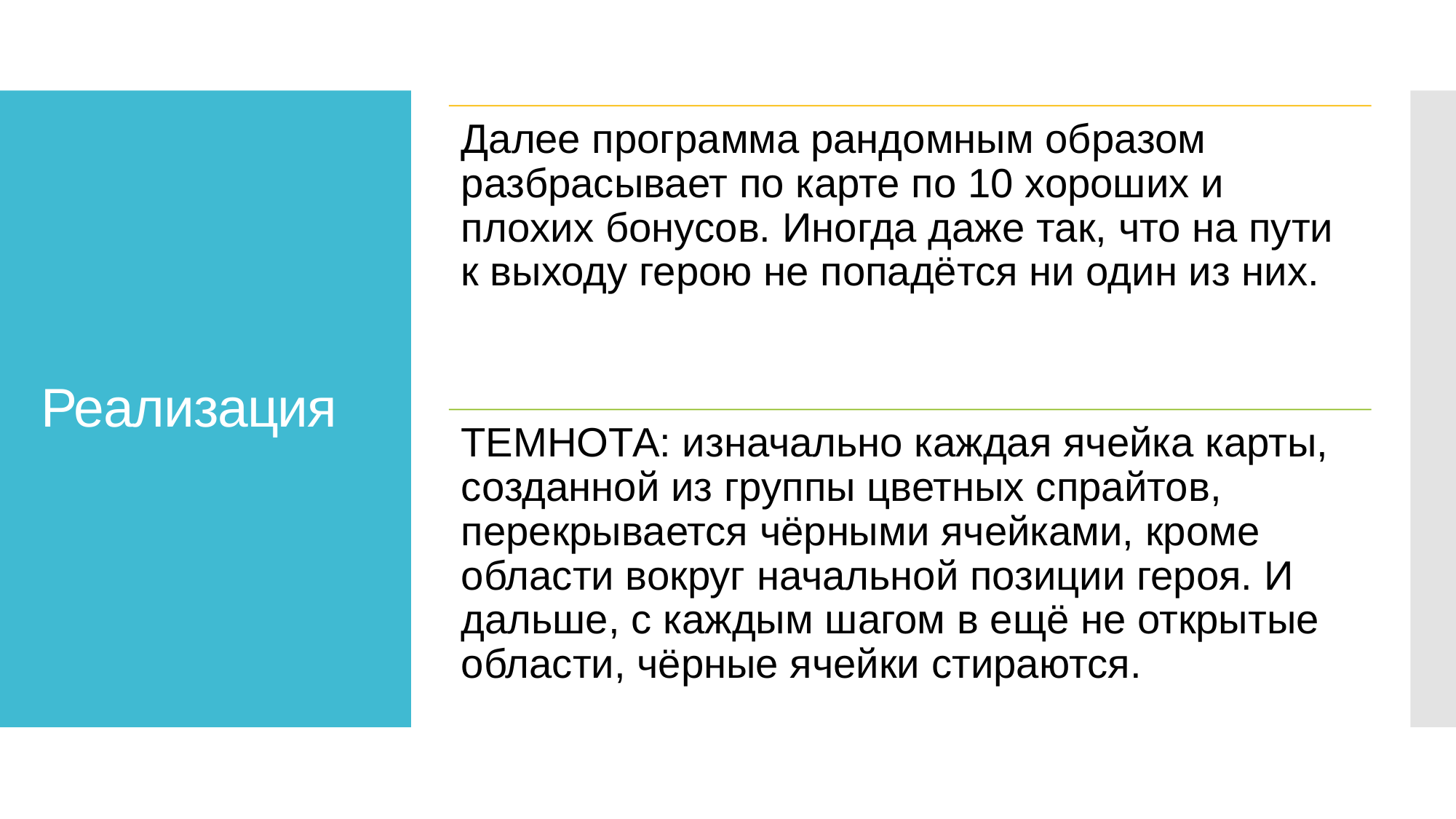

Далее программа рандомным образом разбрасывает по карте по 10 хороших и плохих бонусов. Иногда даже так, что на пути к выходу герою не попадётся ни один из них.
ТЕМНОТА: изначально каждая ячейка карты, созданной из группы цветных спрайтов, перекрывается чёрными ячейками, кроме области вокруг начальной позиции героя. И дальше, с каждым шагом в ещё не открытые области, чёрные ячейки стираются.
# Реализация